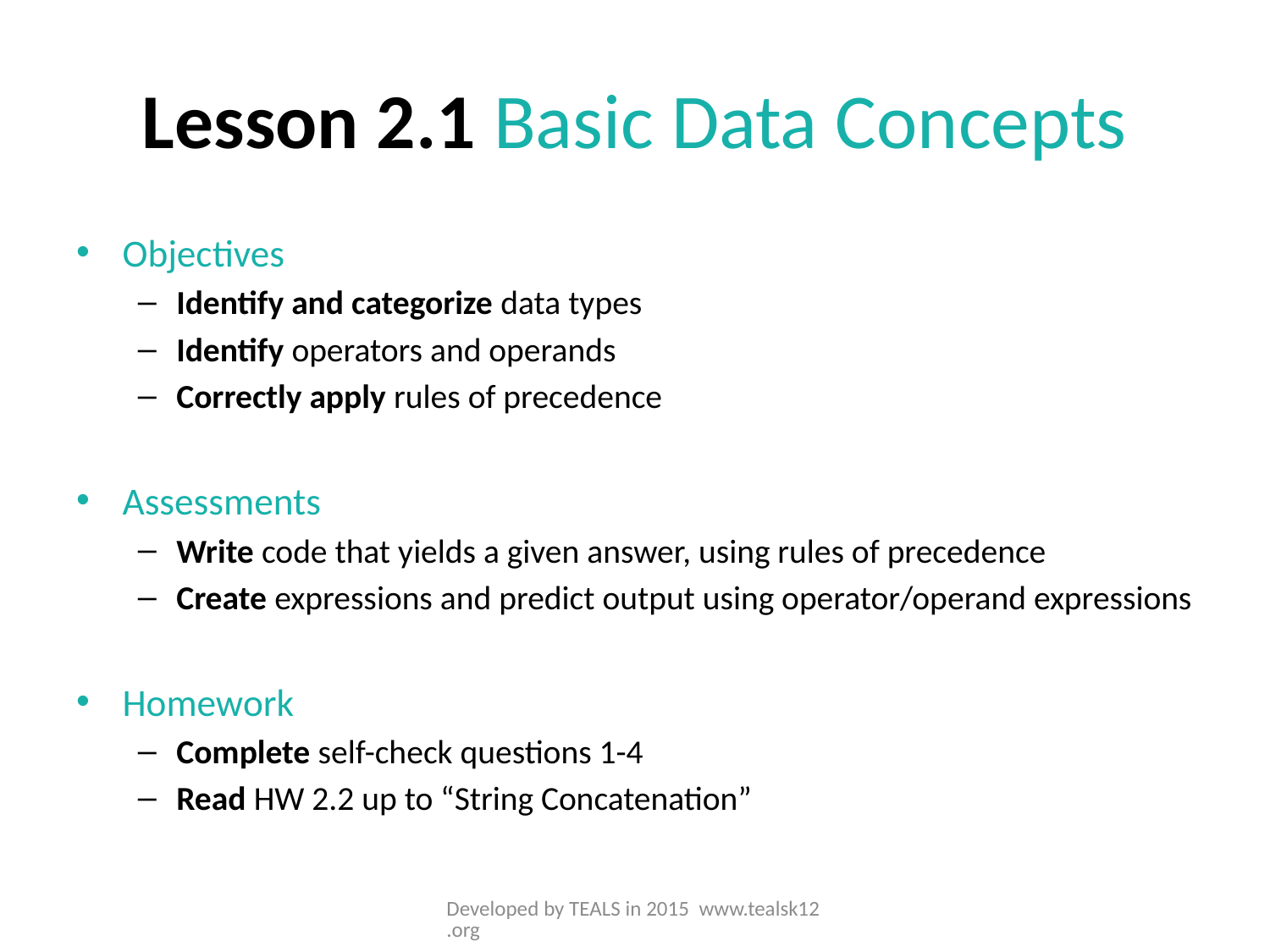

# Lesson 2.1 Basic Data Concepts
Objectives
Identify and categorize data types
Identify operators and operands
Correctly apply rules of precedence

Assessments
Write code that yields a given answer, using rules of precedence
Create expressions and predict output using operator/operand expressions

Homework
Complete self-check questions 1-4
Read HW 2.2 up to “String Concatenation”

Developed by TEALS in 2015  www.tealsk12.org